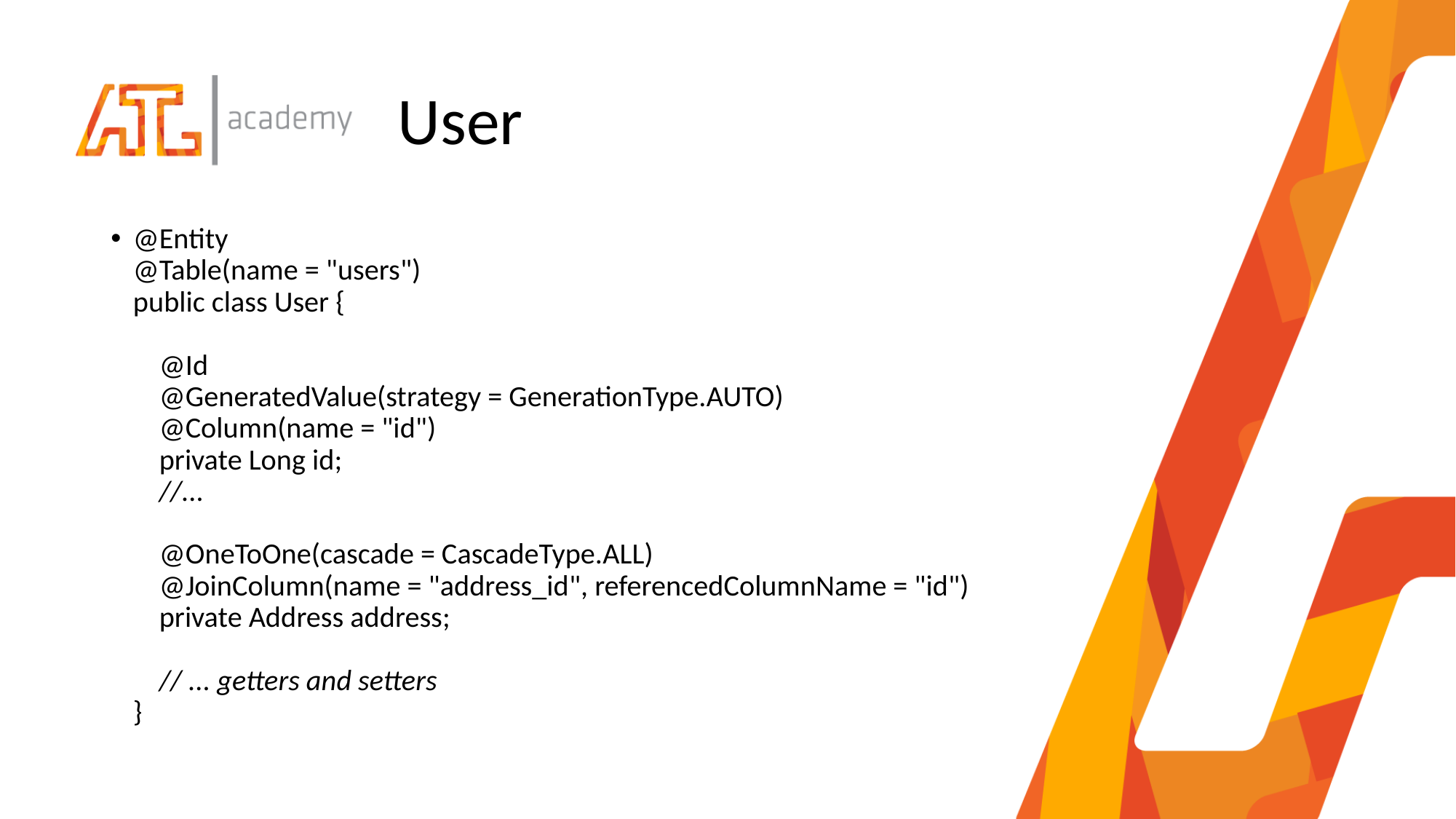

# User
@Entity
@Table(name = "users")
public class User {
    @Id
    @GeneratedValue(strategy = GenerationType.AUTO)
    @Column(name = "id")
    private Long id;
    //...
    @OneToOne(cascade = CascadeType.ALL)
    @JoinColumn(name = "address_id", referencedColumnName = "id")
    private Address address;
    // ... getters and setters
}